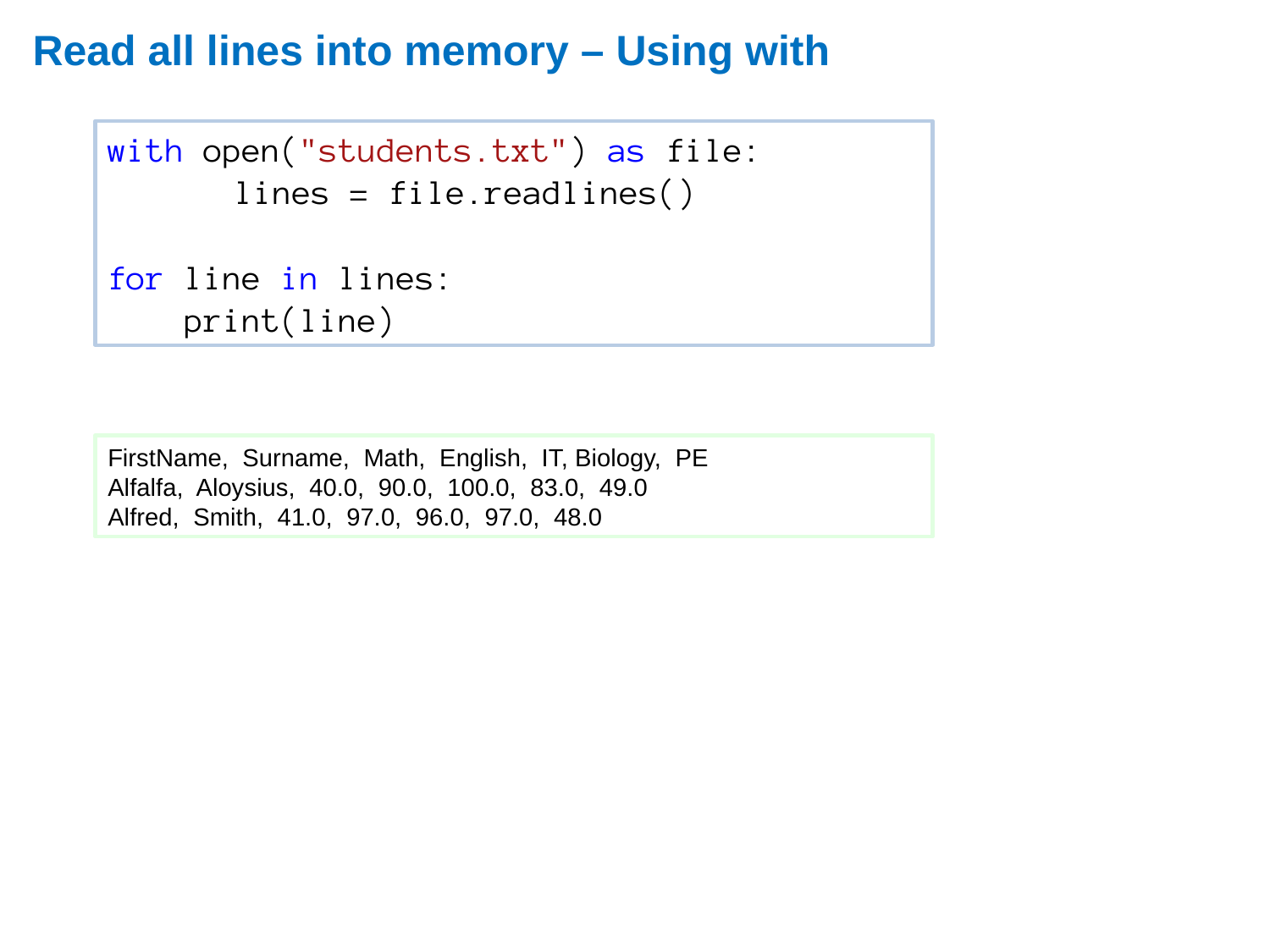

# Read all lines into memory – Using with
with open("students.txt") as file:
	lines = file.readlines()

for line in lines:
    print(line)
FirstName,  Surname,  Math,  English,  IT, Biology,  PE
Alfalfa,  Aloysius,  40.0,  90.0,  100.0,  83.0,  49.0
Alfred,  Smith,  41.0,  97.0,  96.0,  97.0,  48.0